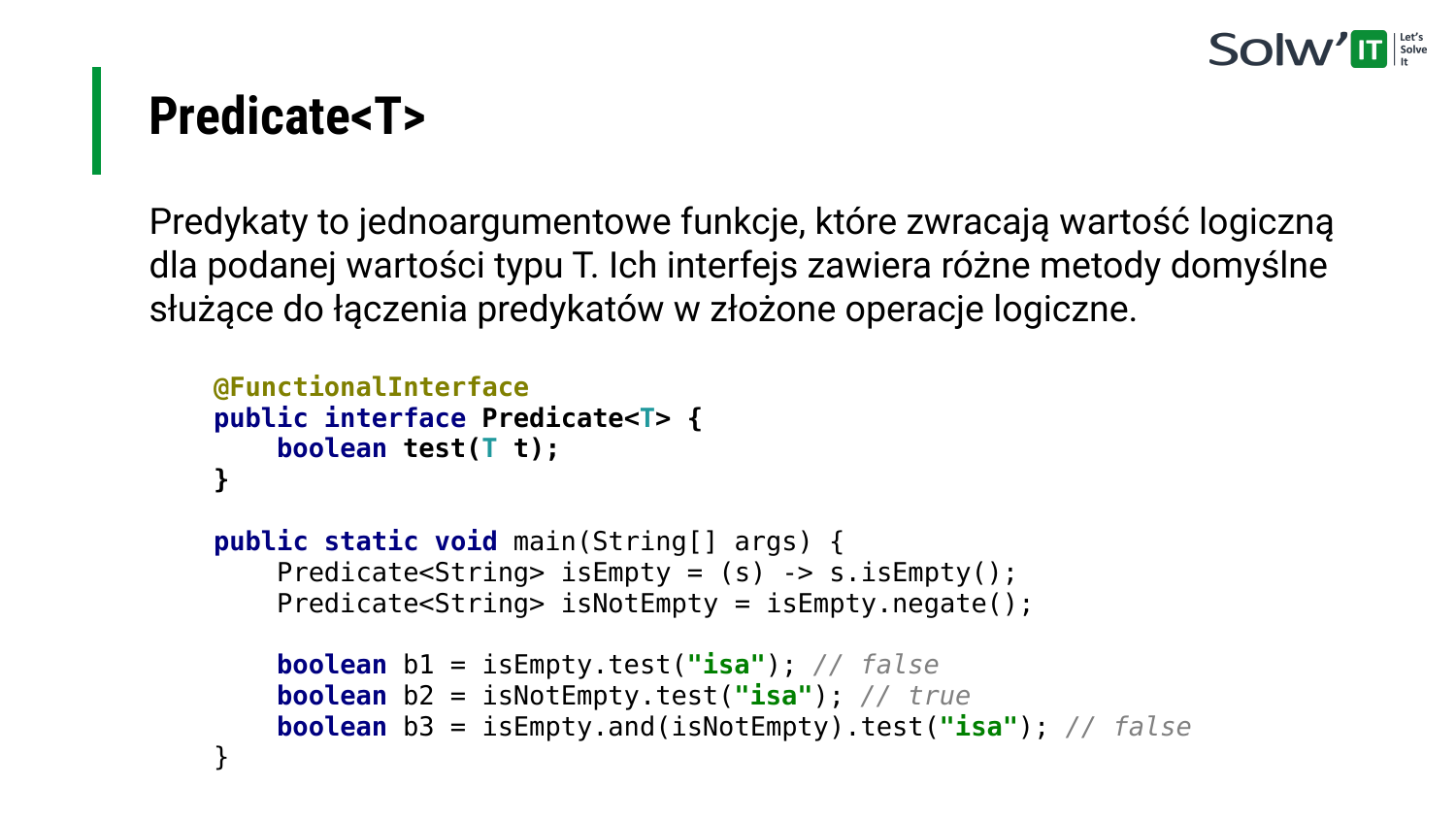

Predicate<T>
Predykaty to jednoargumentowe funkcje, które zwracają wartość logiczną dla podanej wartości typu T. Ich interfejs zawiera różne metody domyślne służące do łączenia predykatów w złożone operacje logiczne.

@FunctionalInterface
public interface Predicate<T> {
    boolean test(T t);
}

public static void main(String[] args) {
    Predicate<String> isEmpty = (s) -> s.isEmpty();
    Predicate<String> isNotEmpty = isEmpty.negate();
    boolean b1 = isEmpty.test("isa"); // false
    boolean b2 = isNotEmpty.test("isa"); // true
    boolean b3 = isEmpty.and(isNotEmpty).test("isa"); // false
}